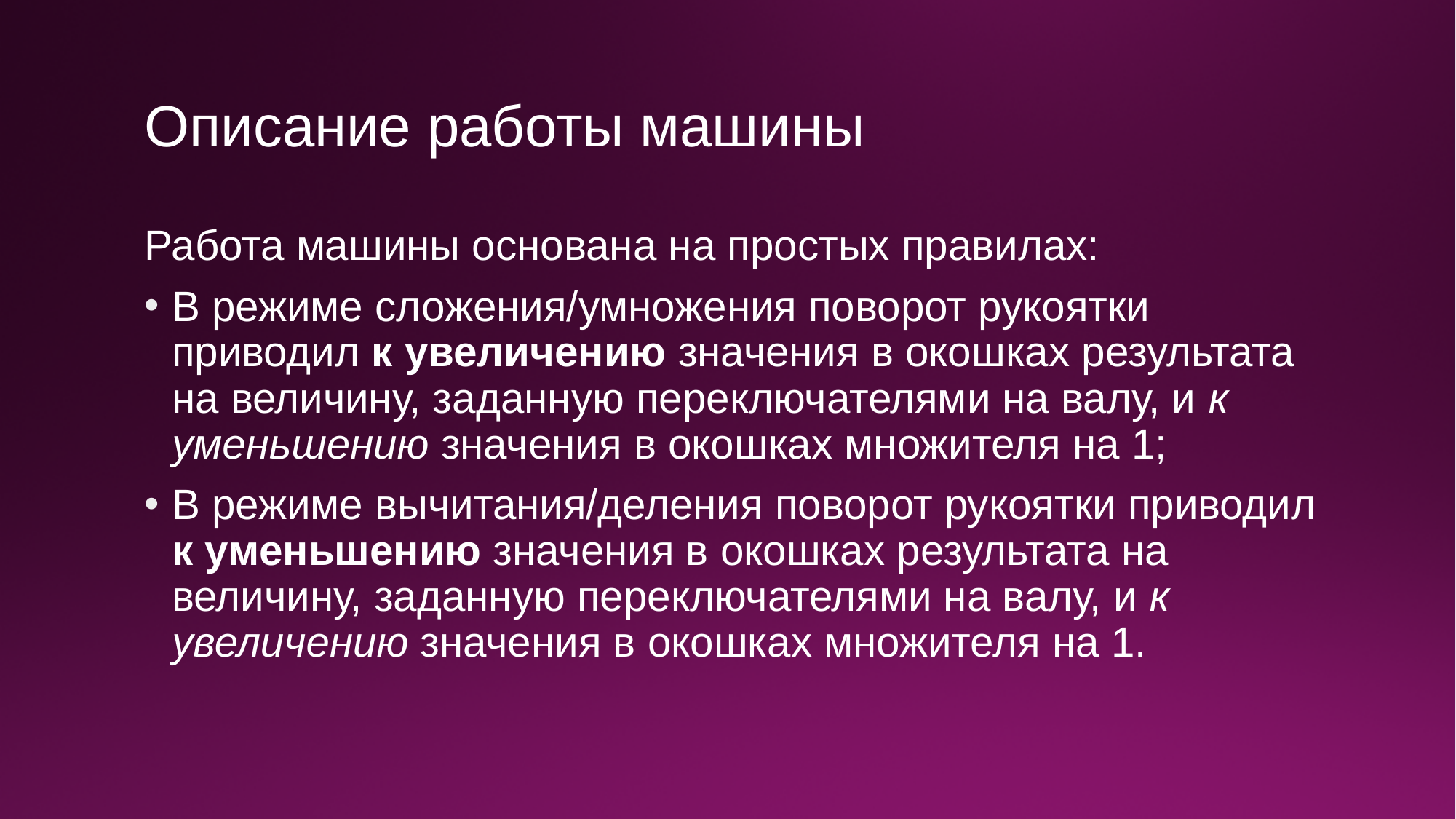

# Описание работы машины
Работа машины основана на простых правилах:
В режиме сложения/умножения поворот рукоятки приводил к увеличению значения в окошках результата на величину, заданную переключателями на валу, и к уменьшению значения в окошках множителя на 1;
В режиме вычитания/деления поворот рукоятки приводил к уменьшению значения в окошках результата на величину, заданную переключателями на валу, и к увеличению значения в окошках множителя на 1.